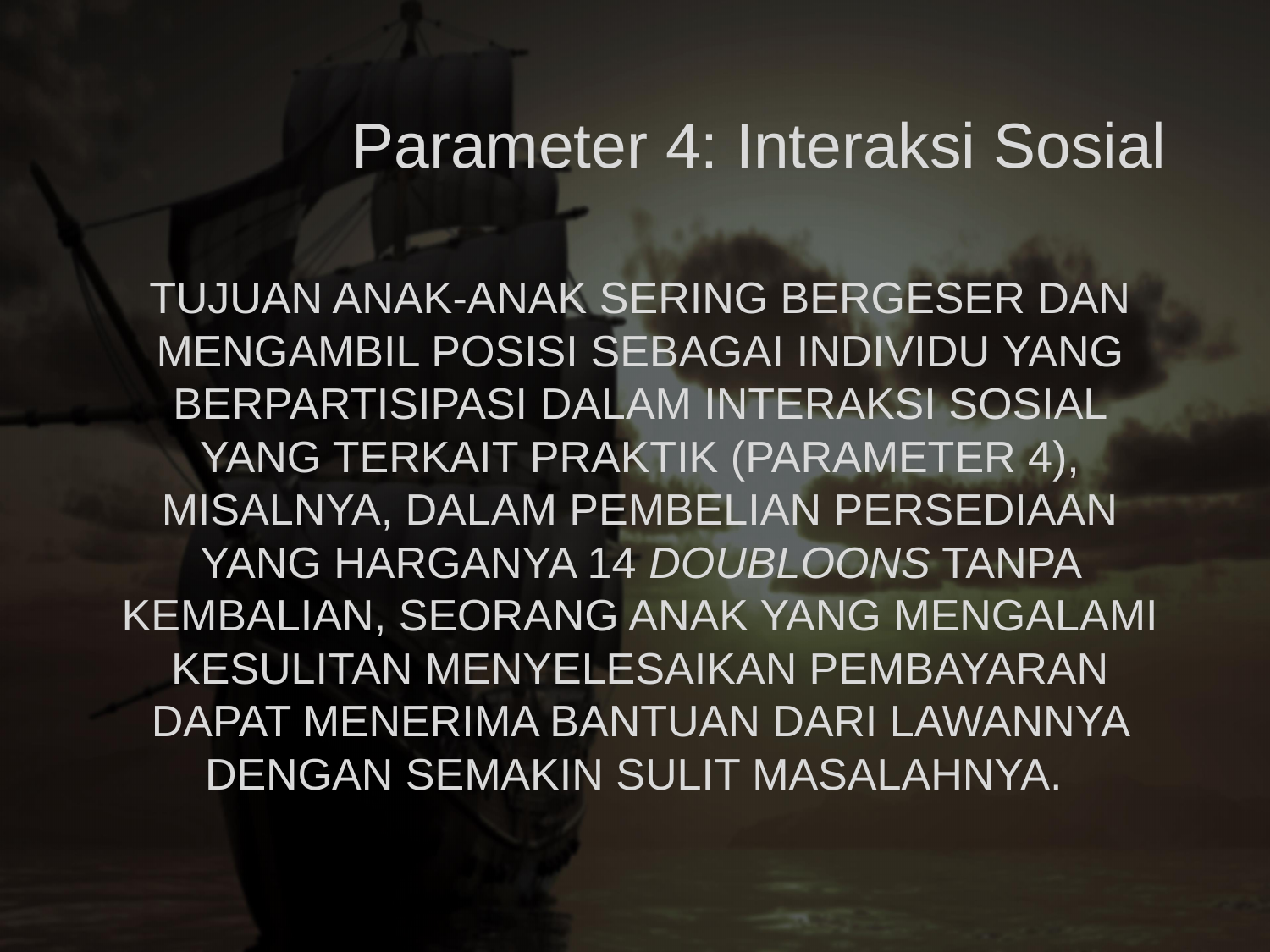

Parameter 4: Interaksi Sosial
Tujuan anak-anak sering bergeser dan mengambil posisi sebagai individu yang berpartisipasi dalam interaksi sosial yang terkait praktik (Parameter 4), Misalnya, dalam pembelian persediaan yang harganya 14 doubloons tanpa kembalian, seorang anak yang mengalami kesulitan menyelesaikan pembayaran dapat menerima bantuan dari lawannya dengan semakin sulit masalahnya.